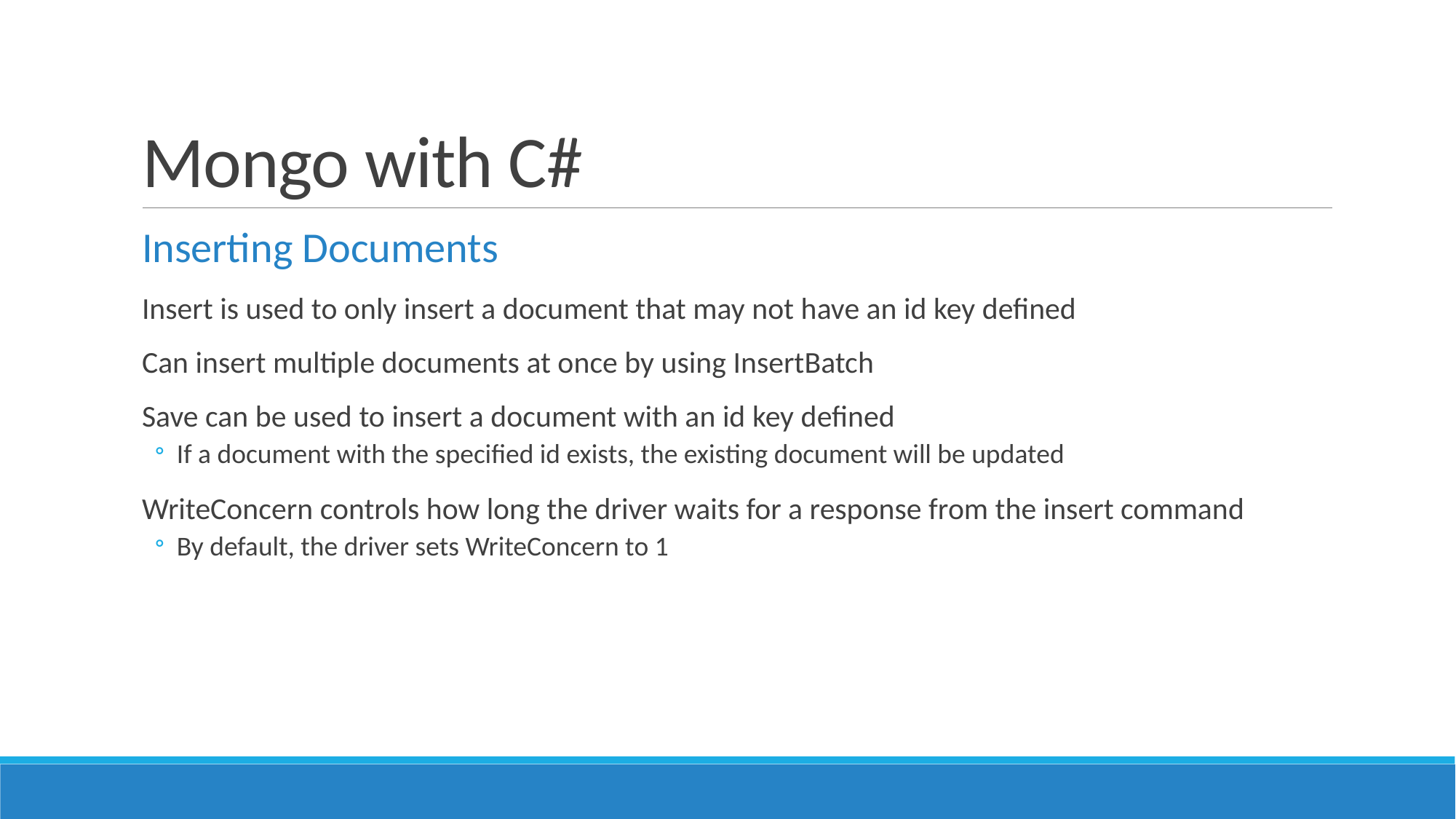

# Mongo with C#
Inserting Documents
Insert is used to only insert a document that may not have an id key defined
Can insert multiple documents at once by using InsertBatch
Save can be used to insert a document with an id key defined
If a document with the specified id exists, the existing document will be updated
WriteConcern controls how long the driver waits for a response from the insert command
By default, the driver sets WriteConcern to 1